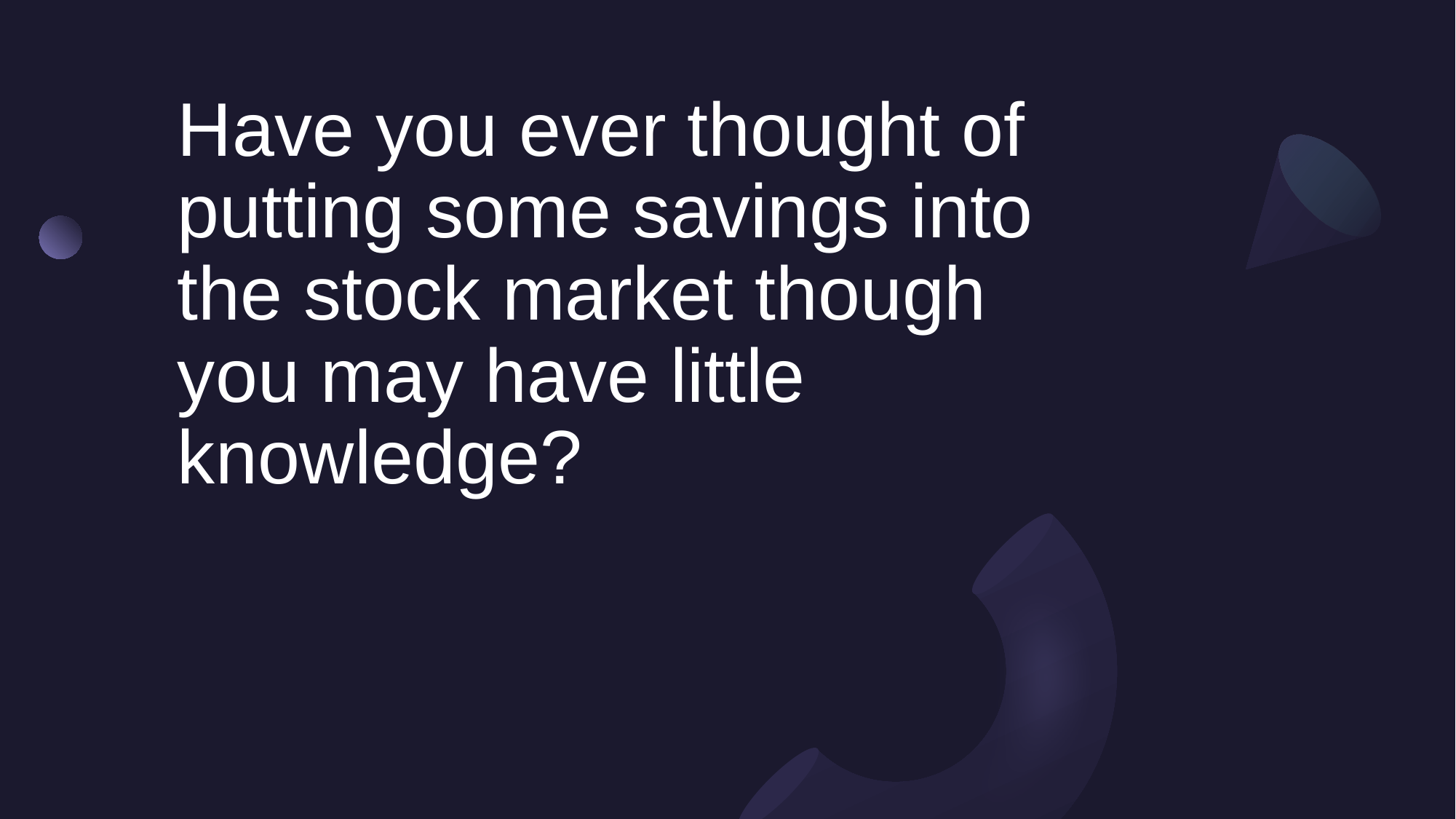

# Have you ever thought of putting some savings into the stock market though you may have little knowledge?